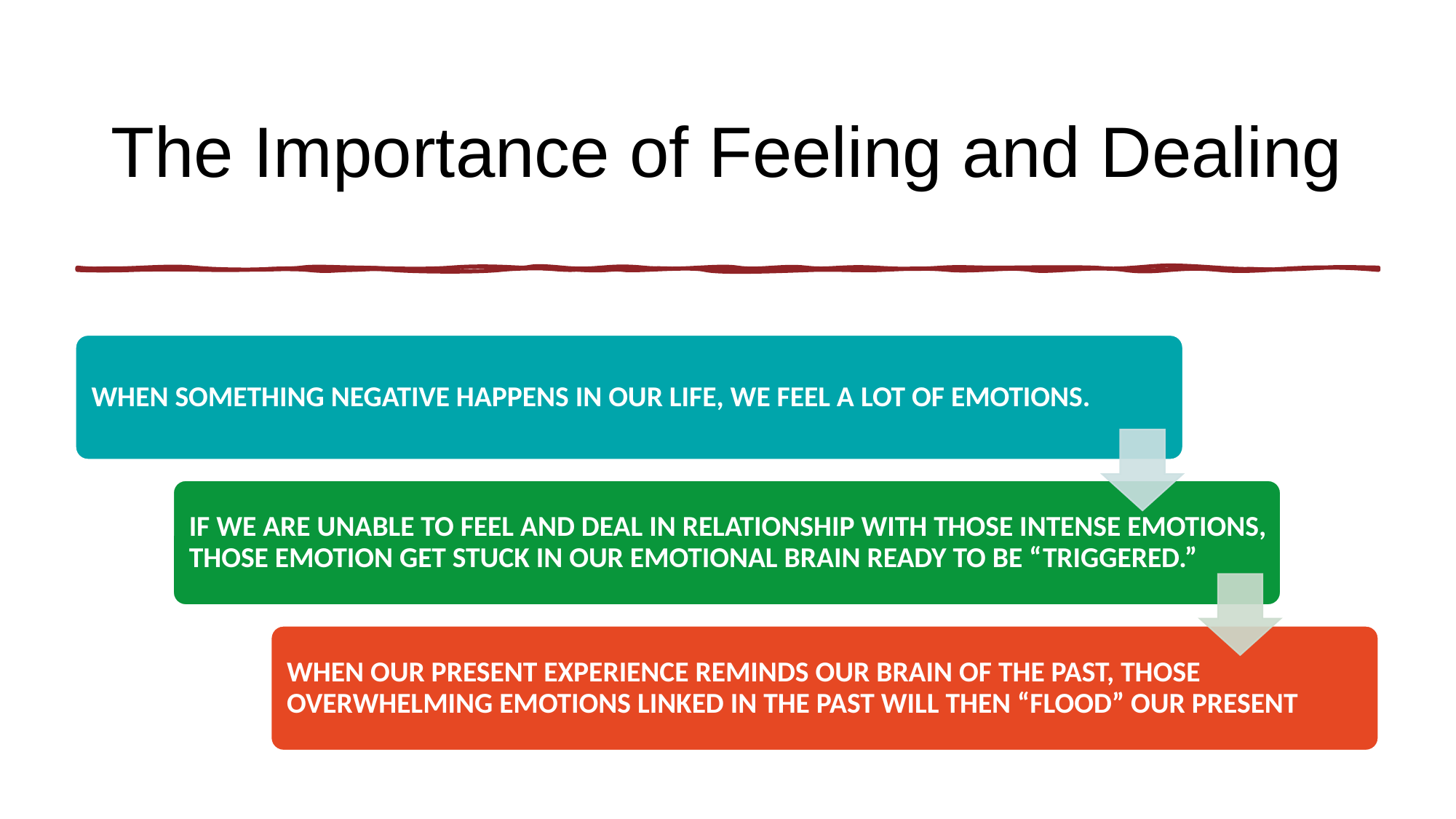

# The Importance of Feeling and Dealing

When something negative happens in our life, we feel a lot of emotions.
If we are unable to feel and deal in relationship with those intense emotions, those emotion get stuck in our emotional brain ready to be “triggered.”
When our present experience reminds our brain of the past, those overwhelming emotions linked in the past will then “flood” our present